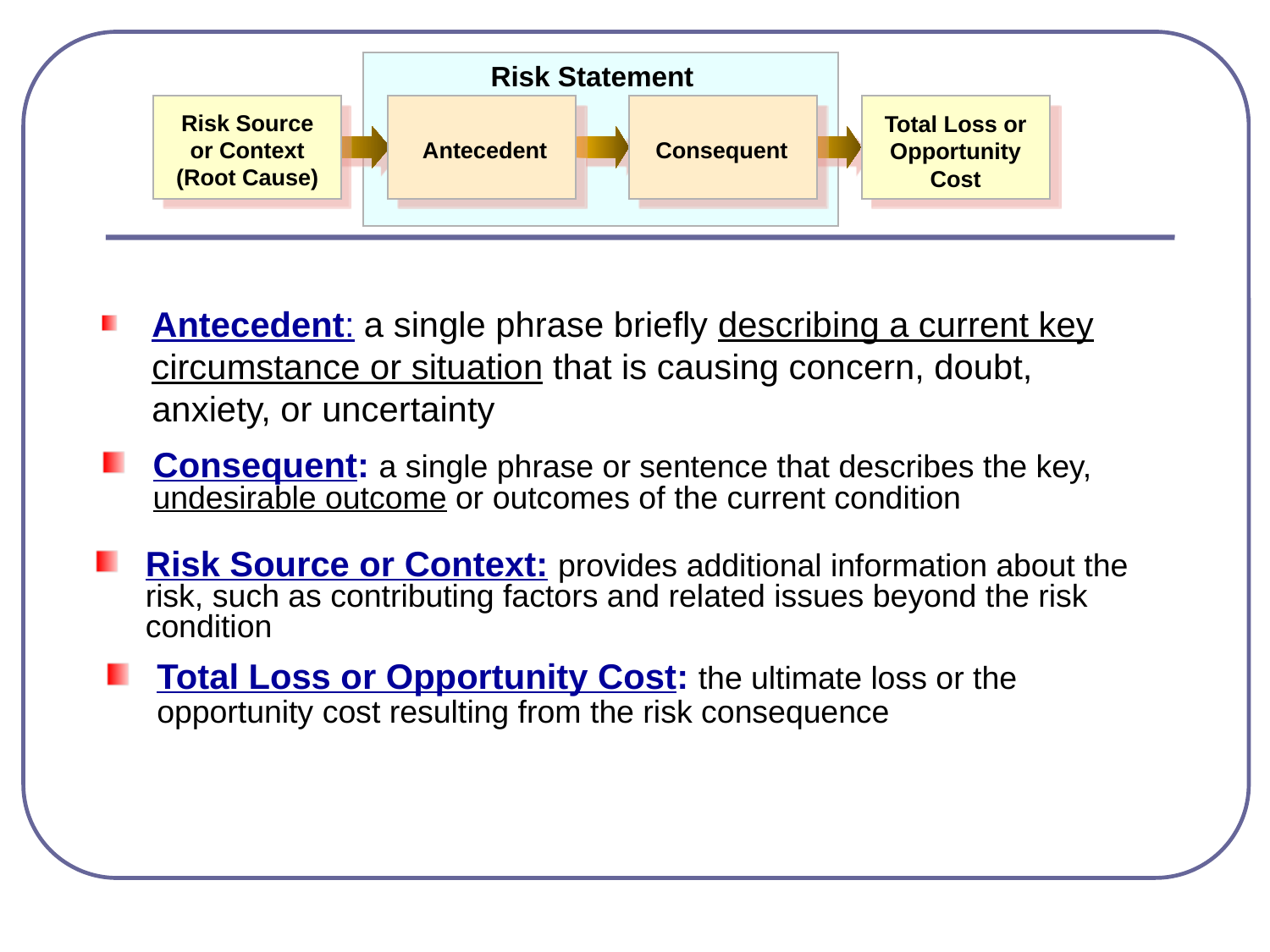

Risk Statement

Risk Source or Context
(Root Cause)
Total Loss or
Opportunity Cost

Antecedent
Consequent
Antecedent: a single phrase briefly describing a current key circumstance or situation that is causing concern, doubt, anxiety, or uncertainty
Consequent: a single phrase or sentence that describes the key, undesirable outcome or outcomes of the current condition
Risk Source or Context: provides additional information about the risk, such as contributing factors and related issues beyond the risk condition
Total Loss or Opportunity Cost: the ultimate loss or the opportunity cost resulting from the risk consequence